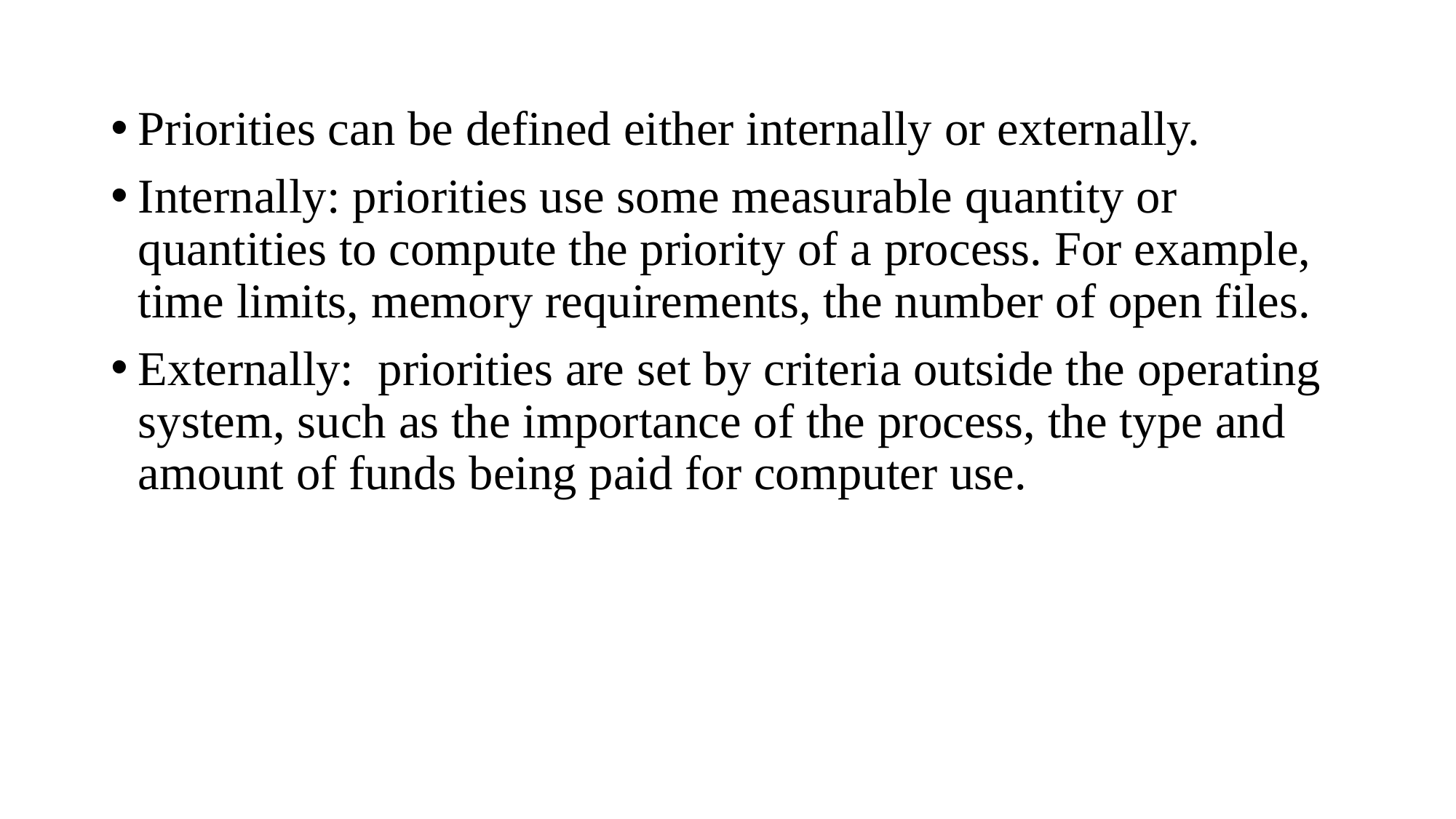

Priorities can be defined either internally or externally.
Internally: priorities use some measurable quantity or quantities to compute the priority of a process. For example, time limits, memory requirements, the number of open files.
Externally:  priorities are set by criteria outside the operating system, such as the importance of the process, the type and amount of funds being paid for computer use.